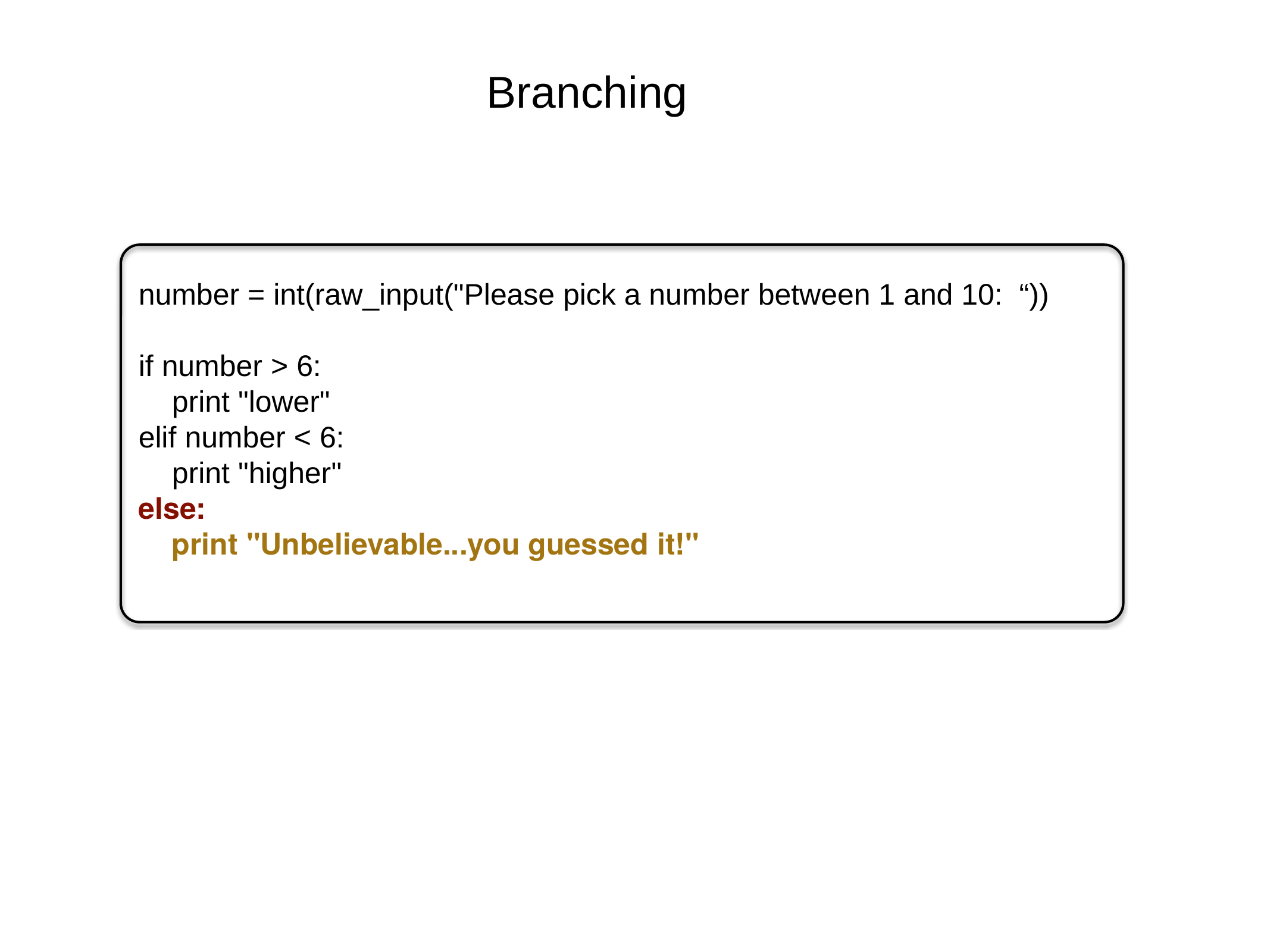

Branching

number = int(raw_input("Please pick a number between 1 and 10:  “))

if number > 6:
    print "lower"
elif number < 6:
    print "higher"
else:
    print "Unbelievable...you guessed it!"